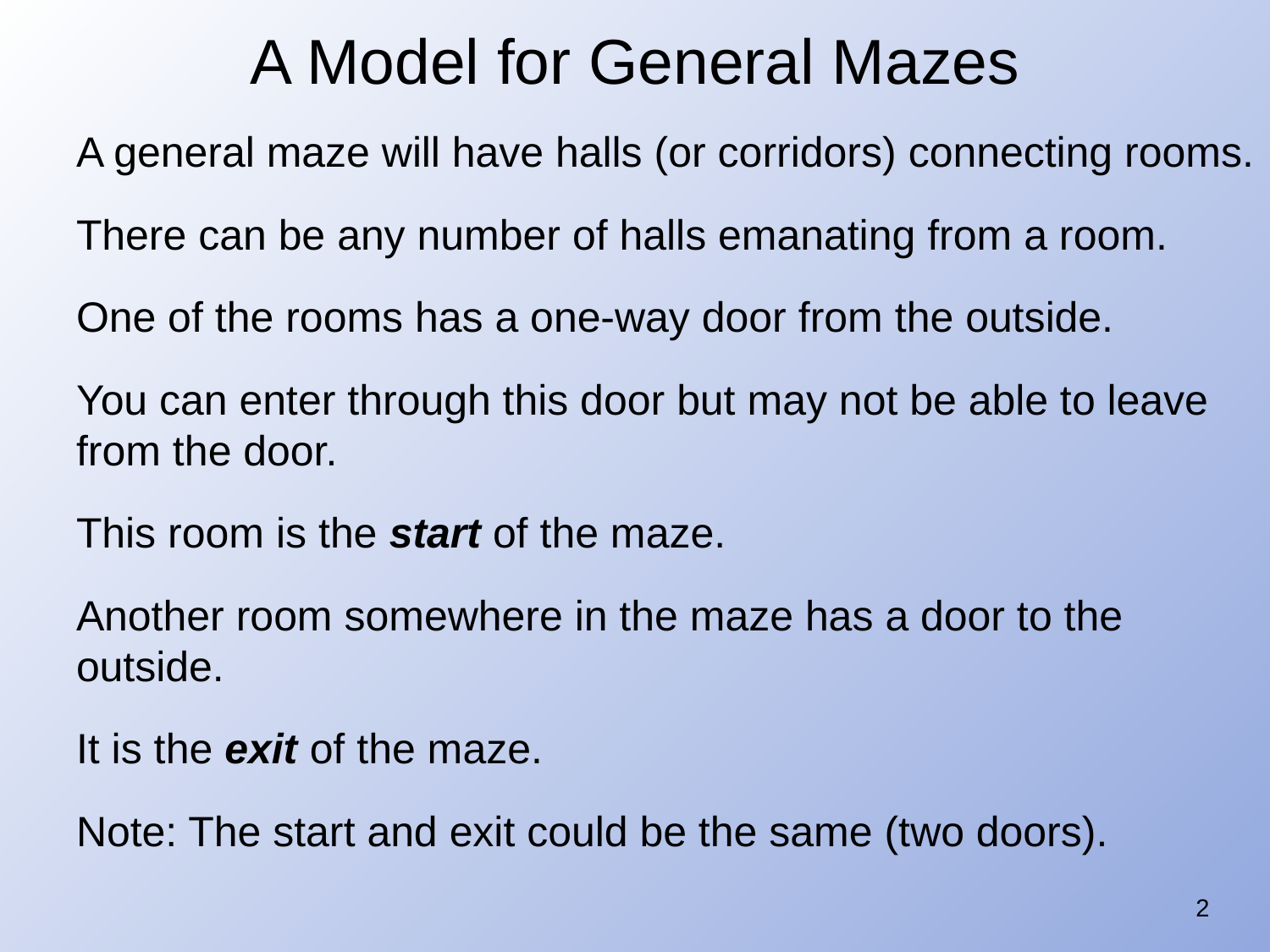

# A Model for General Mazes
A general maze will have halls (or corridors) connecting rooms.
There can be any number of halls emanating from a room.
One of the rooms has a one-way door from the outside.
You can enter through this door but may not be able to leave from the door.
This room is the start of the maze.
Another room somewhere in the maze has a door to the outside.
It is the exit of the maze.
Note: The start and exit could be the same (two doors).
2